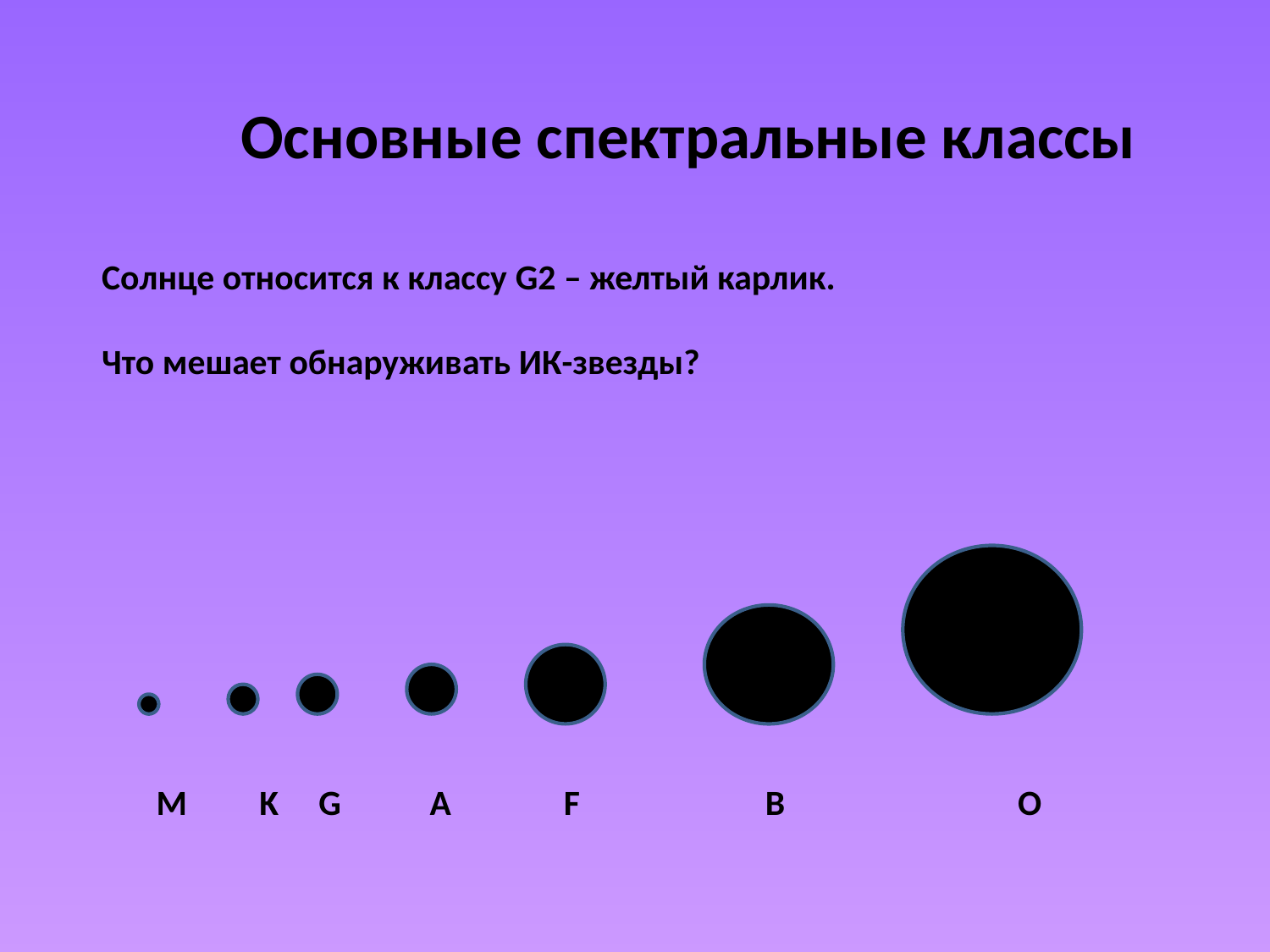

#
Основные спектральные классы
Солнце относится к классу G2 – желтый карлик.

Что мешает обнаруживать ИК-звезды?

        M         K     G           А              F                       B                             O